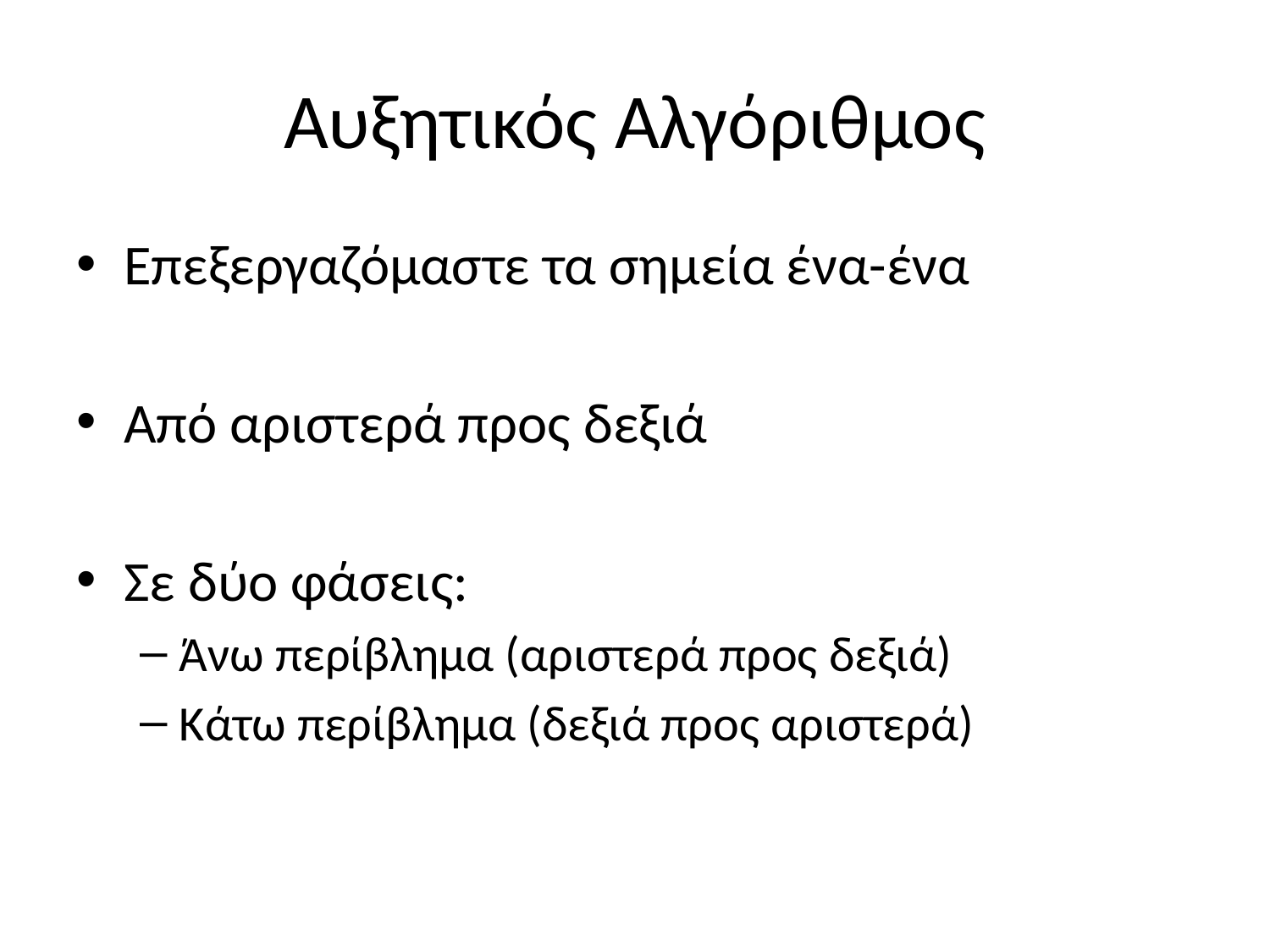

# Αυξητικός Αλγόριθμος
Επεξεργαζόμαστε τα σημεία ένα-ένα

Από αριστερά προς δεξιά

Σε δύο φάσεις:
Άνω περίβλημα (αριστερά προς δεξιά)
Κάτω περίβλημα (δεξιά προς αριστερά)